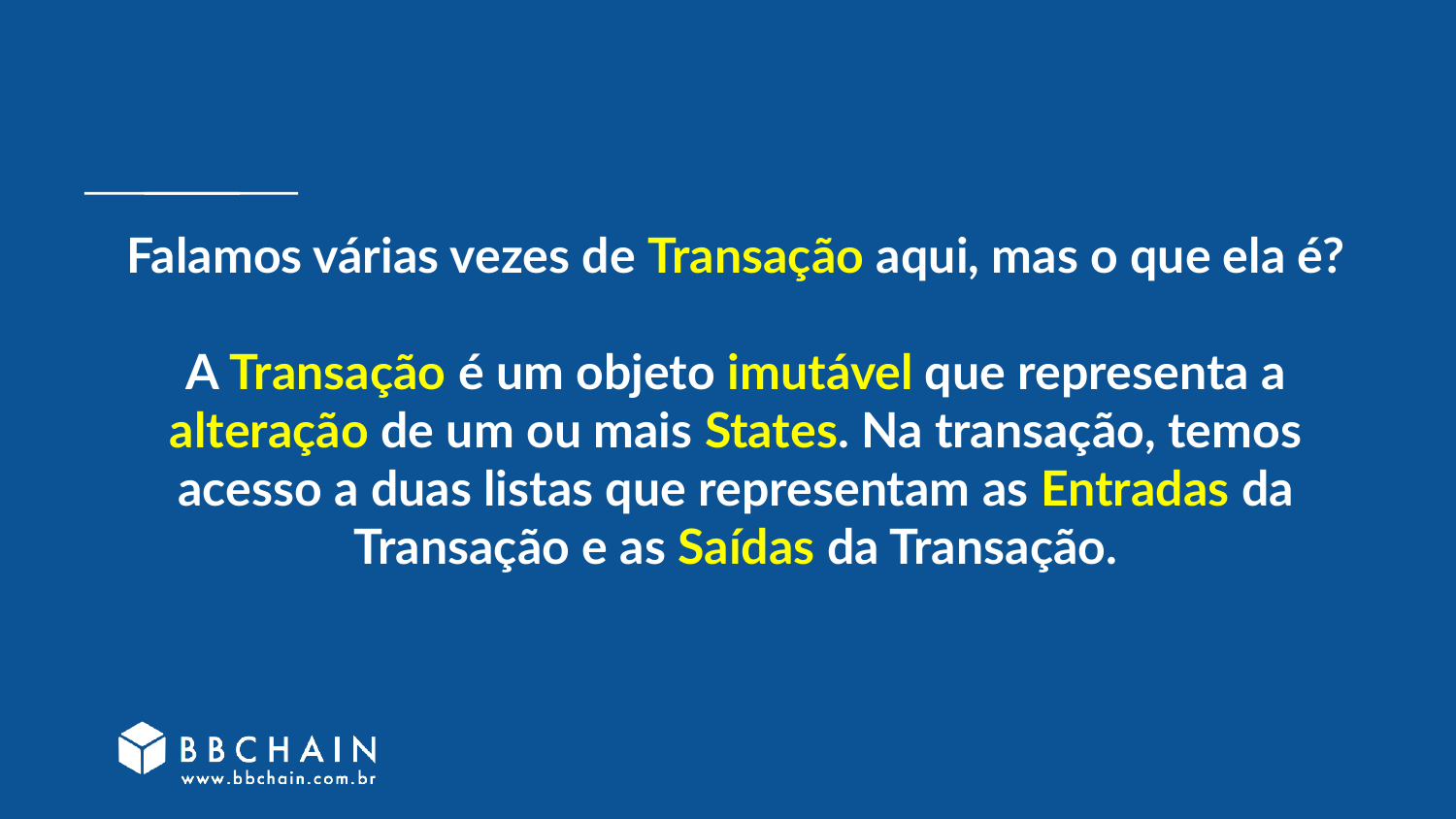

# Falamos várias vezes de Transação aqui, mas o que ela é?

A Transação é um objeto imutável que representa a alteração de um ou mais States. Na transação, temos acesso a duas listas que representam as Entradas da Transação e as Saídas da Transação.